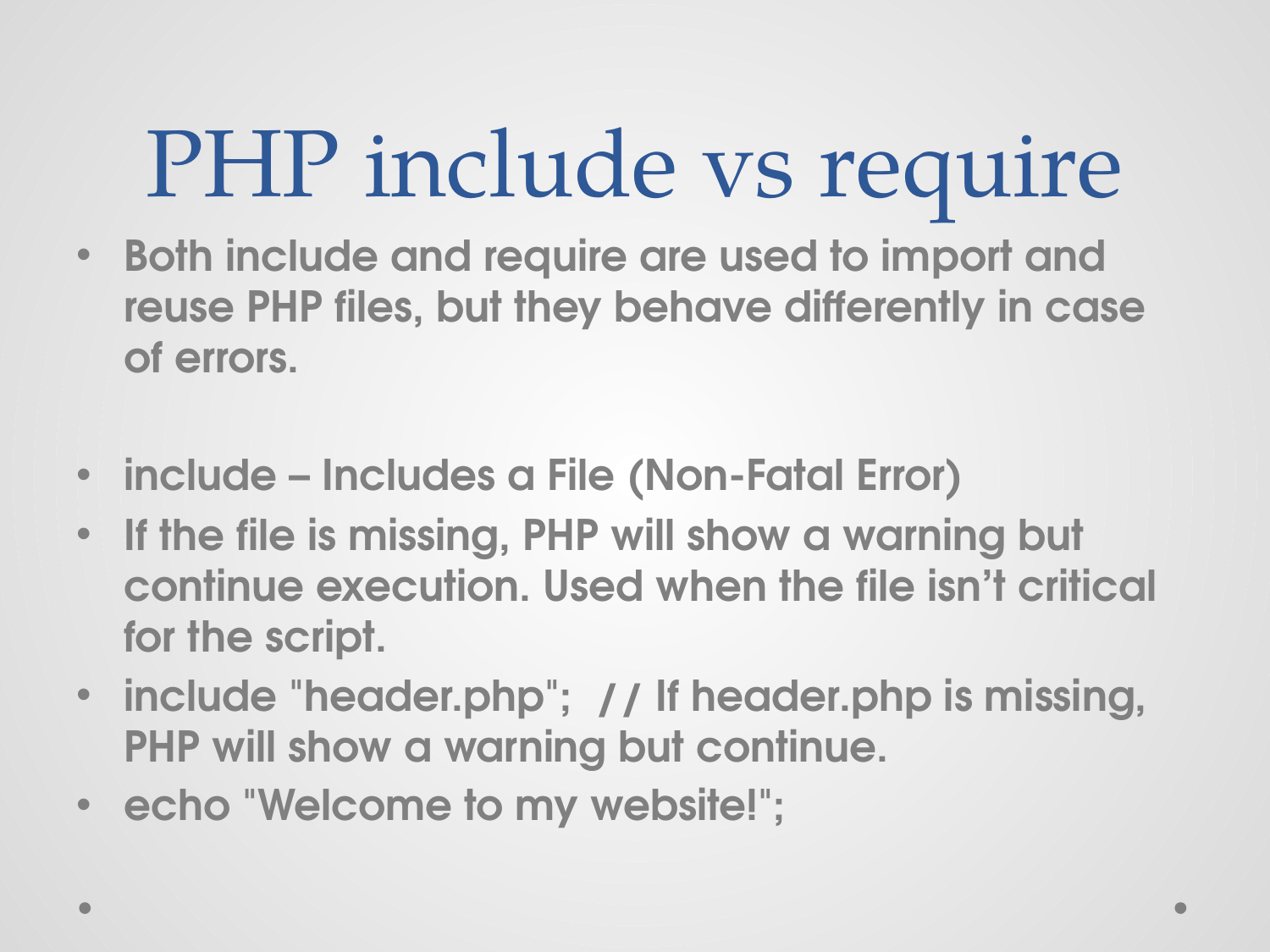

# PHP include vs require
Both include and require are used to import and reuse PHP files, but they behave differently in case of errors.

include – Includes a File (Non-Fatal Error)
If the file is missing, PHP will show a warning but continue execution. Used when the file isn’t critical for the script.
include "header.php";  // If header.php is missing, PHP will show a warning but continue.
echo "Welcome to my website!";